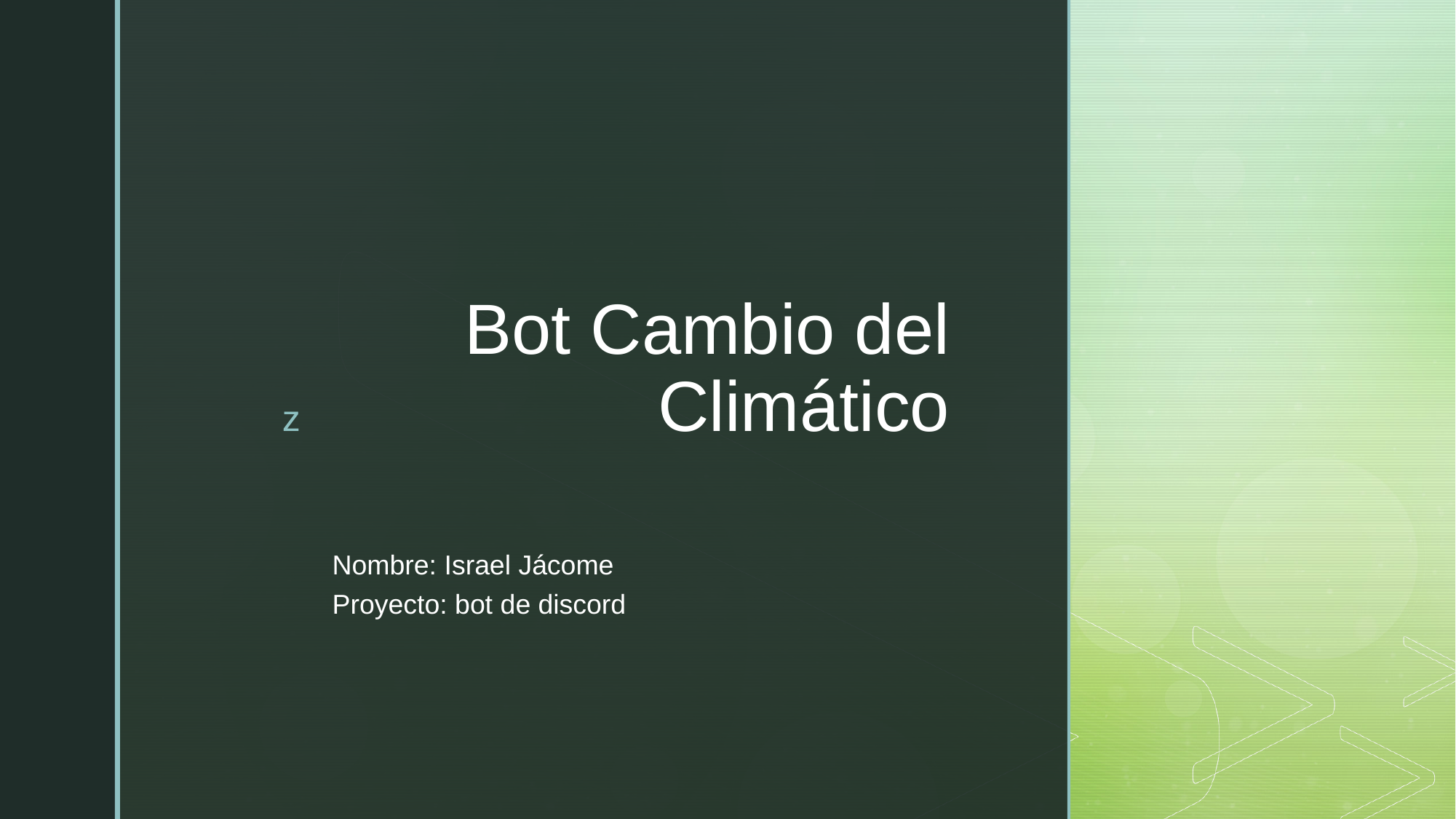

# Bot Cambio del Climático
Nombre: Israel Jácome
Proyecto: bot de discord